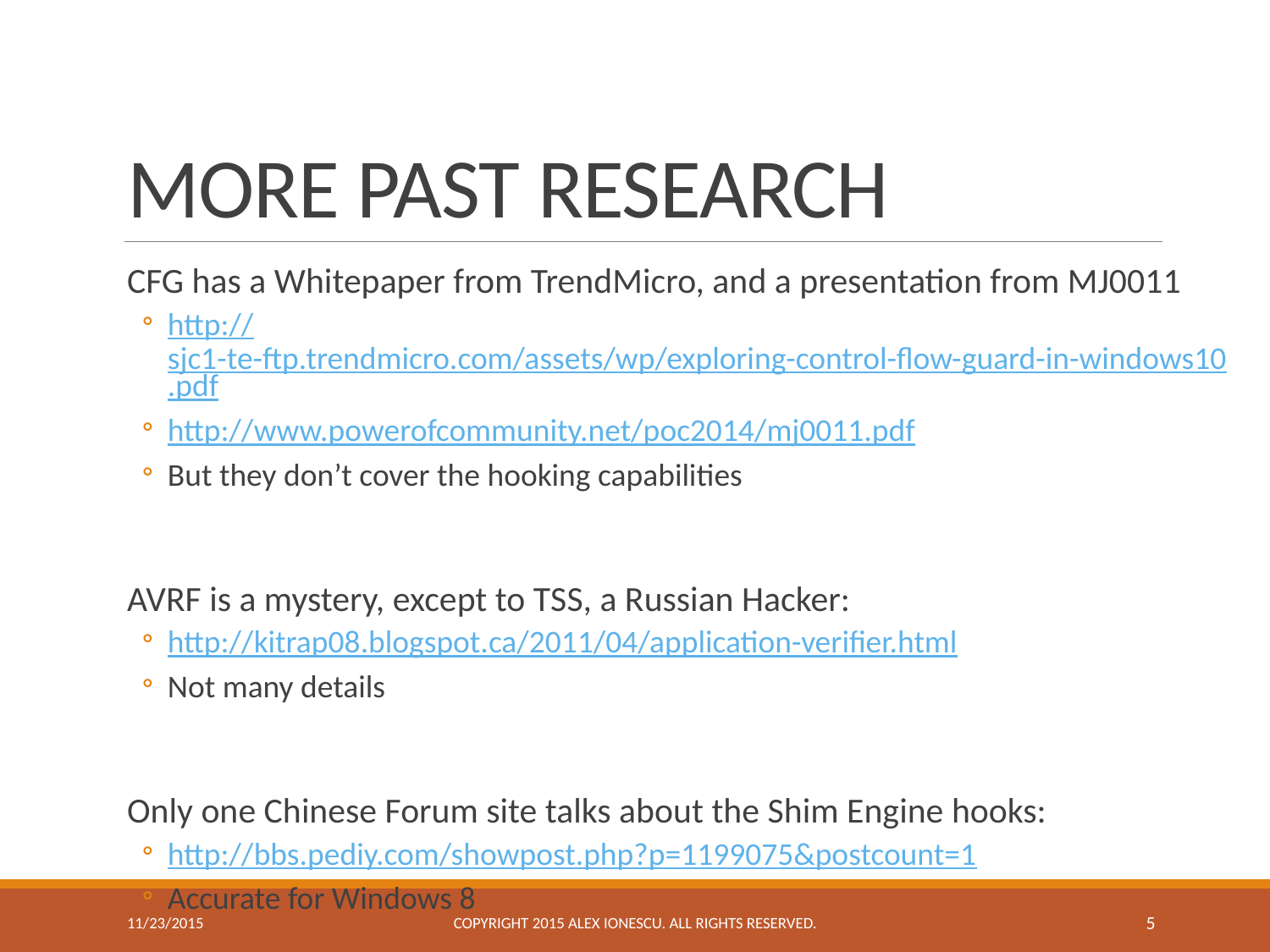

# MORE PAST RESEARCH
CFG has a Whitepaper from TrendMicro, and a presentation from MJ0011
http://sjc1-te-ftp.trendmicro.com/assets/wp/exploring-control-flow-guard-in-windows10.pdf
http://www.powerofcommunity.net/poc2014/mj0011.pdf
But they don’t cover the hooking capabilities

AVRF is a mystery, except to TSS, a Russian Hacker:
http://kitrap08.blogspot.ca/2011/04/application-verifier.html
Not many details

Only one Chinese Forum site talks about the Shim Engine hooks:
http://bbs.pediy.com/showpost.php?p=1199075&postcount=1
Accurate for Windows 8

11/23/2015
Copyright 2015 ALEX IONESCU. ALL RIGHTS RESERVED.
5